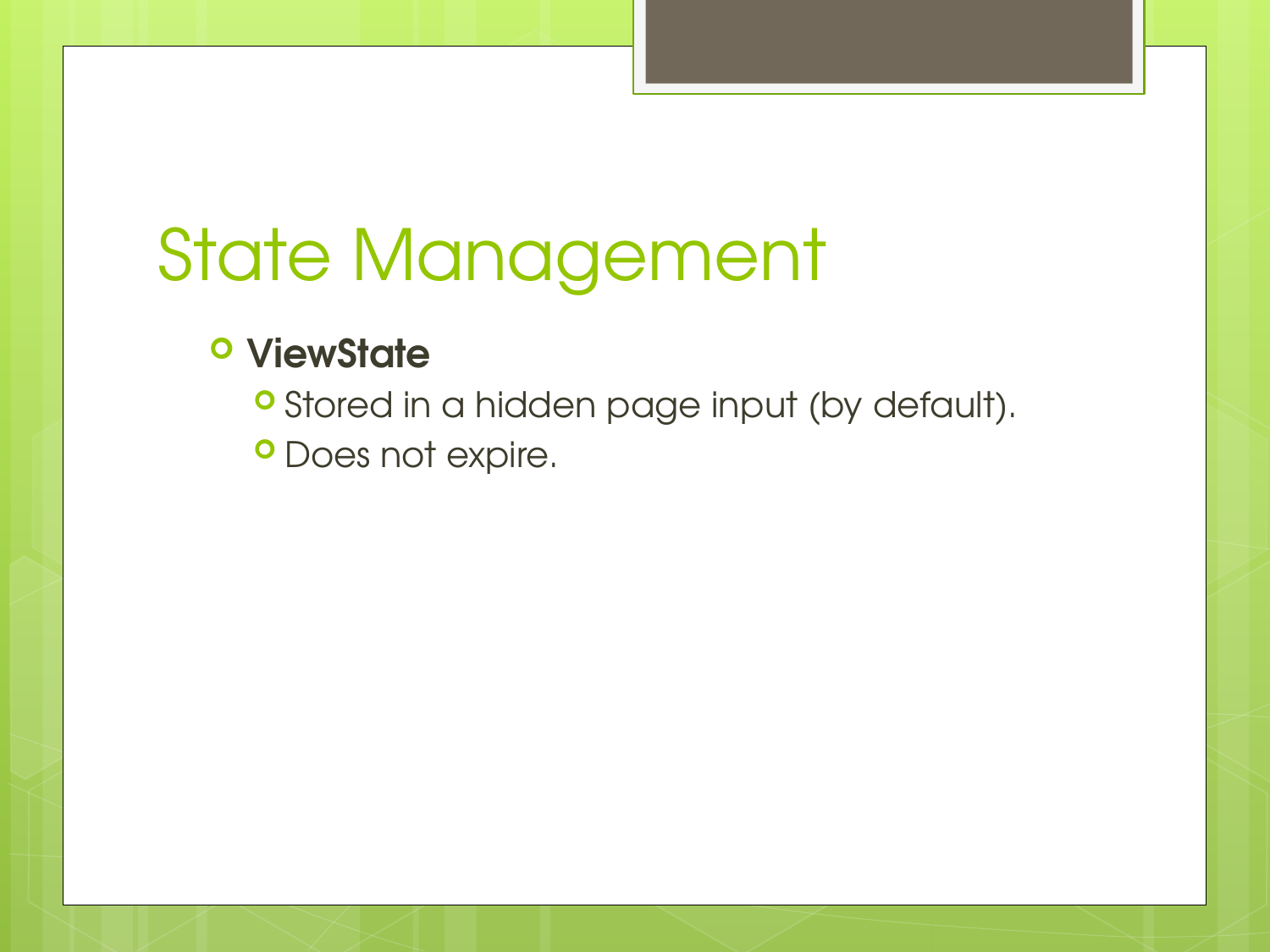

# State Management
ViewState
Stored in a hidden page input (by default).
Does not expire.